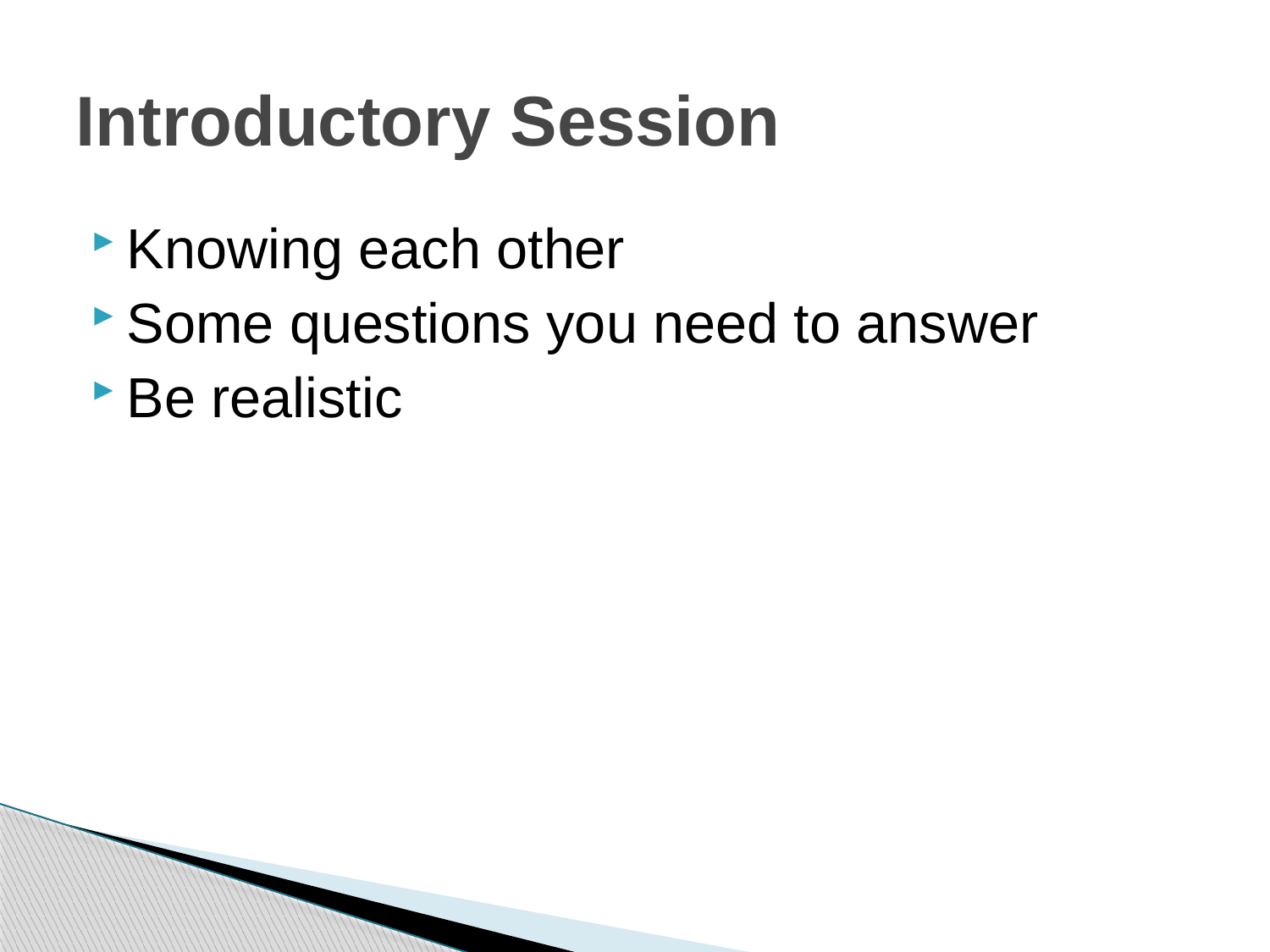

# Introductory Session
Knowing each other
Some questions you need to answer
Be realistic